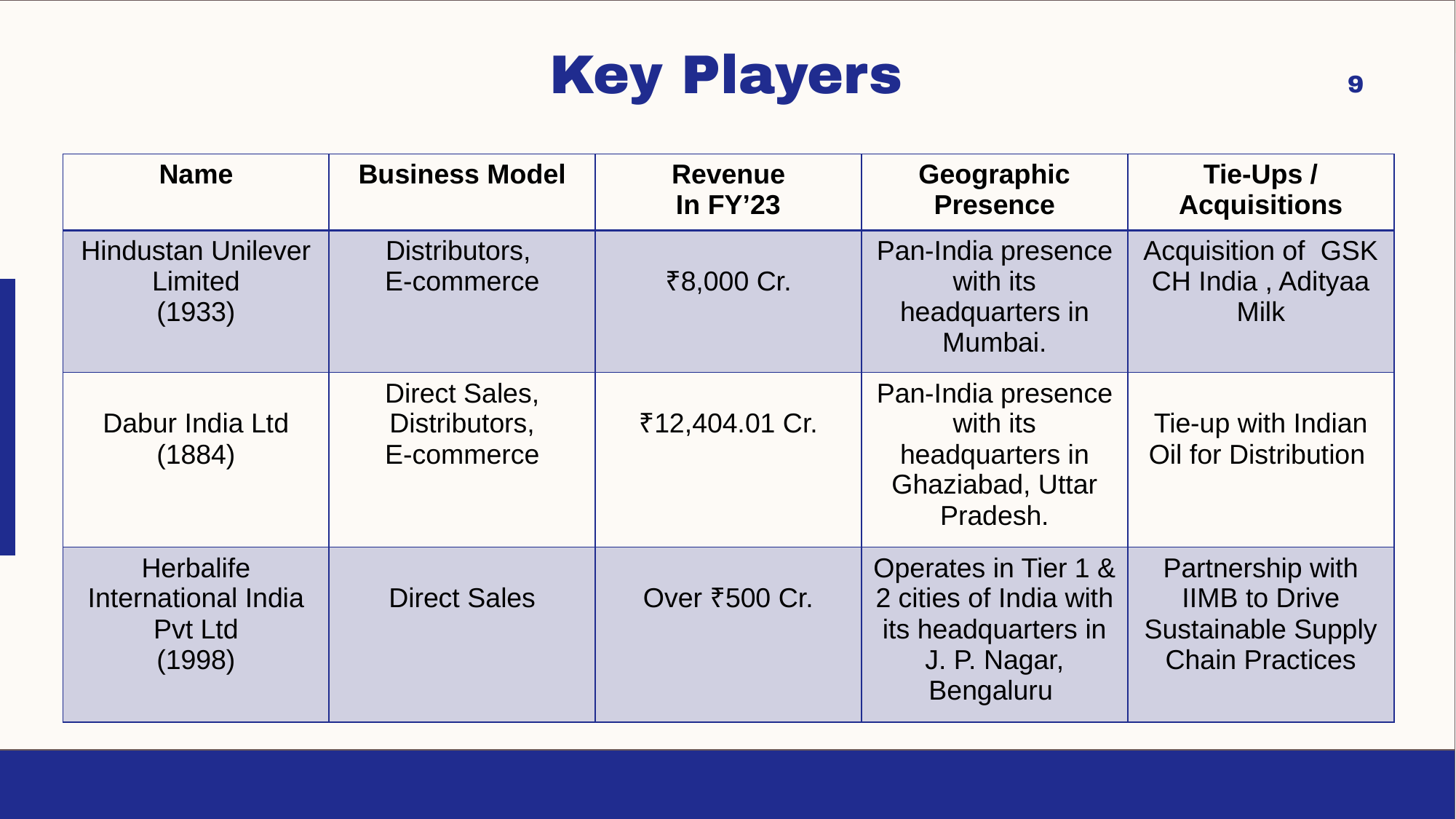

Key Players
9
| Name | Business Model | Revenue In FY’23 | Geographic Presence | Tie-Ups / Acquisitions |
| --- | --- | --- | --- | --- |
| Hindustan Unilever Limited (1933) | Distributors, E-commerce | ₹8,000 Cr. | Pan-India presence with its headquarters in Mumbai. | Acquisition of GSK CH India , Adityaa Milk |
| Dabur India Ltd (1884) | Direct Sales, Distributors, E-commerce | ₹12,404.01 Cr. | Pan-India presence with its headquarters in Ghaziabad, Uttar Pradesh. | Tie-up with Indian Oil for Distribution |
| Herbalife International India Pvt Ltd (1998) | Direct Sales | Over ₹500 Cr. | Operates in Tier 1 & 2 cities of India with its headquarters in J. P. Nagar, Bengaluru | Partnership with IIMB to Drive Sustainable Supply Chain Practices |